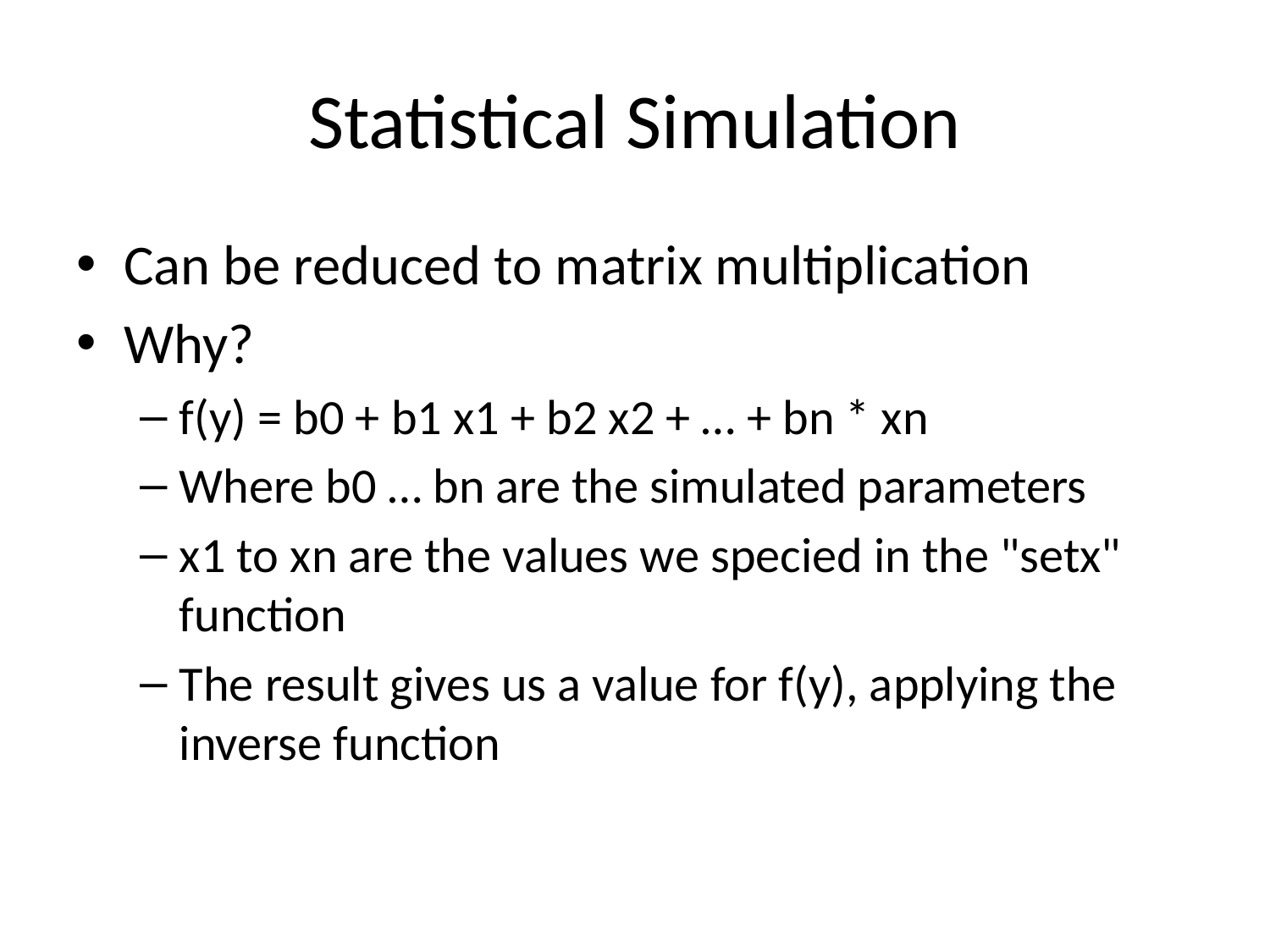

# Statistical Simulation
Can be reduced to matrix multiplication
Why?
f(y) = b0 + b1 x1 + b2 x2 + … + bn * xn
Where b0 … bn are the simulated parameters
x1 to xn are the values we specied in the "setx" function
The result gives us a value for f(y), applying the inverse function